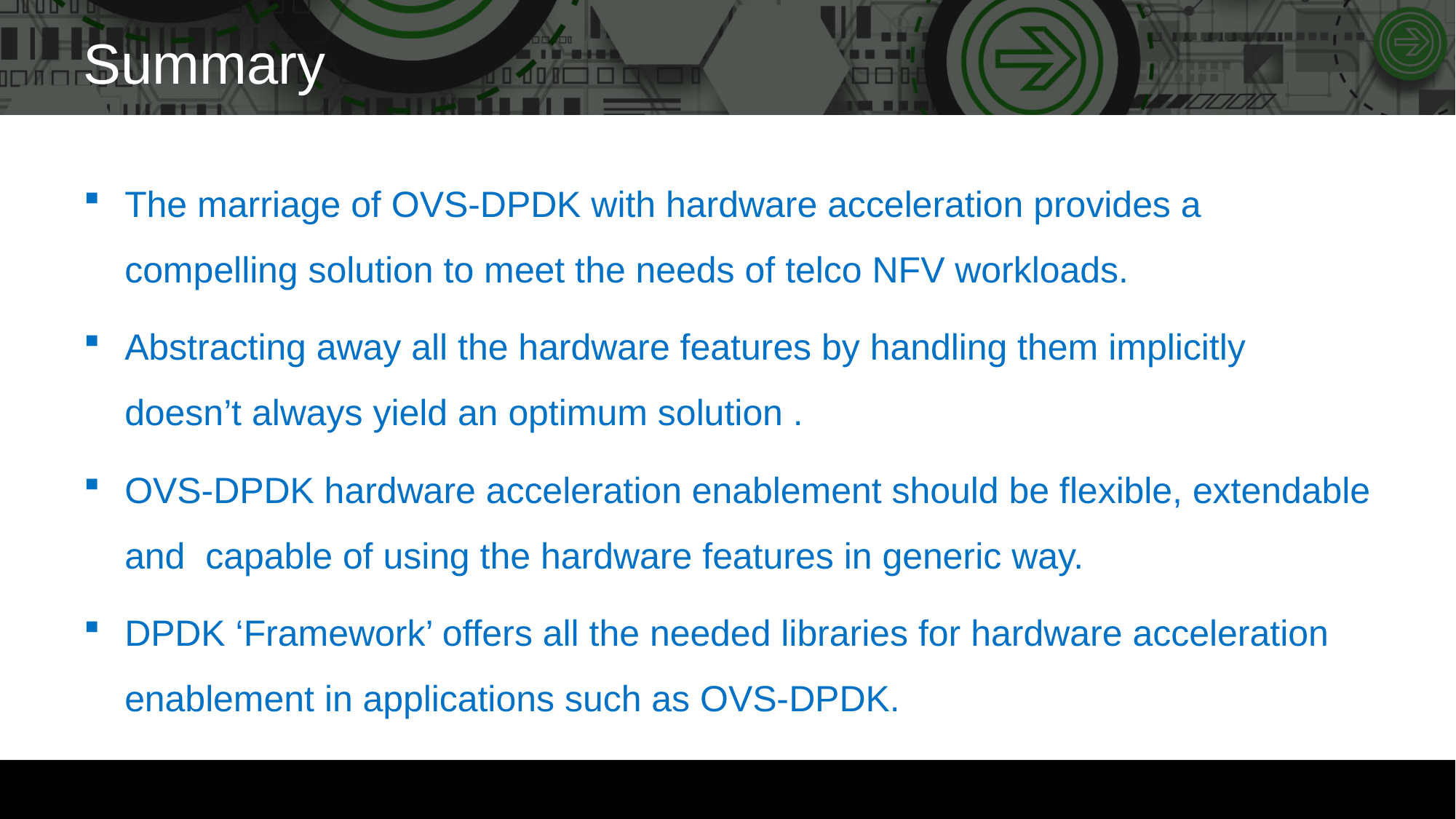

# Summary
The marriage of OVS-DPDK with hardware acceleration provides a compelling solution to meet the needs of telco NFV workloads.
Abstracting away all the hardware features by handling them implicitly doesn’t always yield an optimum solution .
OVS-DPDK hardware acceleration enablement should be flexible, extendable and  capable of using the hardware features in generic way.
DPDK ‘Framework’ offers all the needed libraries for hardware acceleration enablement in applications such as OVS-DPDK.